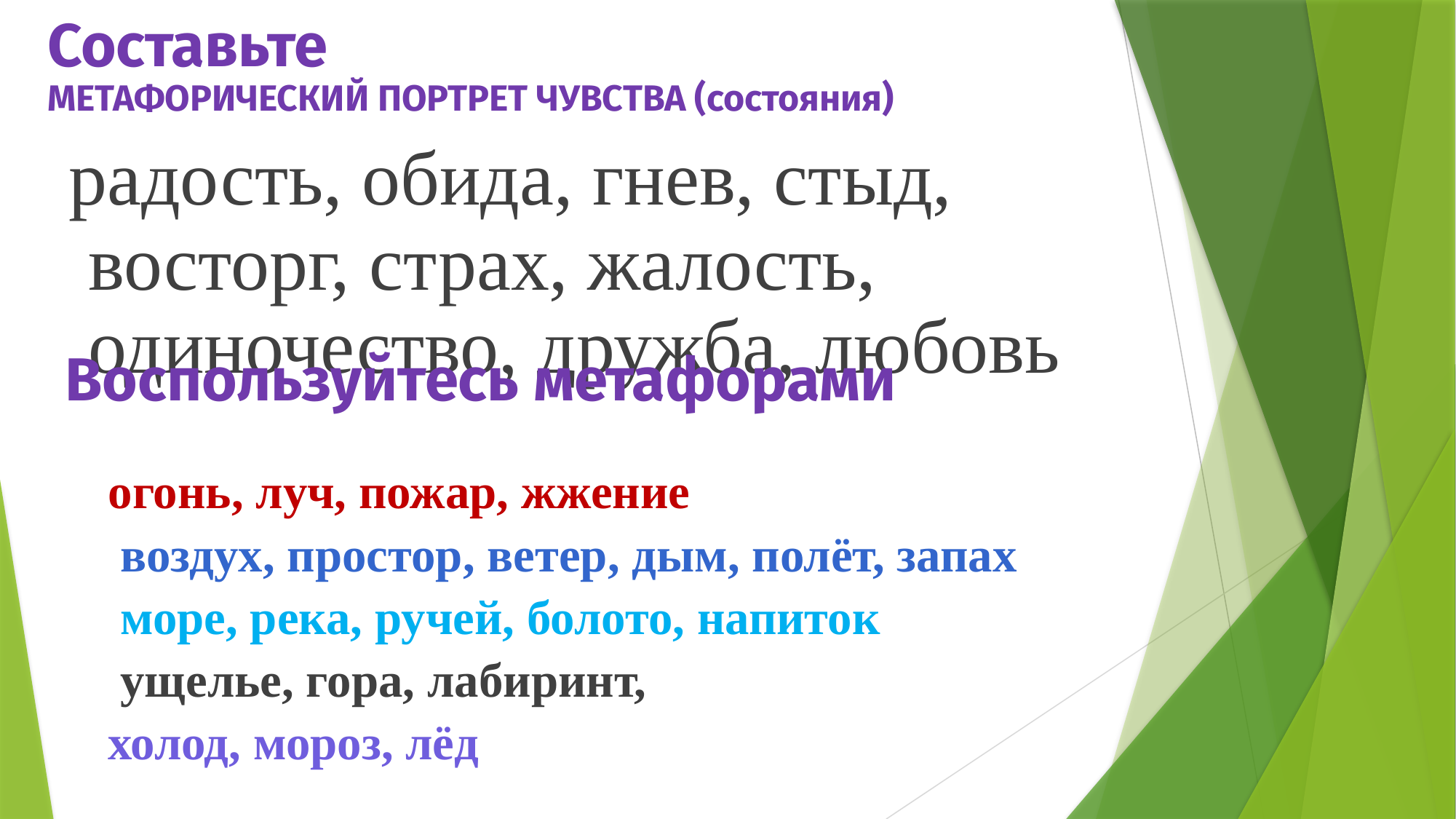

# Составьте МЕТАФОРИЧЕСКИЙ ПОРТРЕТ ЧУВСТВА (состояния)
 радость, обида, гнев, стыд, восторг, страх, жалость, одиночество, дружба, любовь
Воспользуйтесь метафорами

огонь, луч, пожар, жжение
 воздух, простор, ветер, дым, полёт, запах
 море, река, ручей, болото, напиток
 ущелье, гора, лабиринт,
холод, мороз, лёд